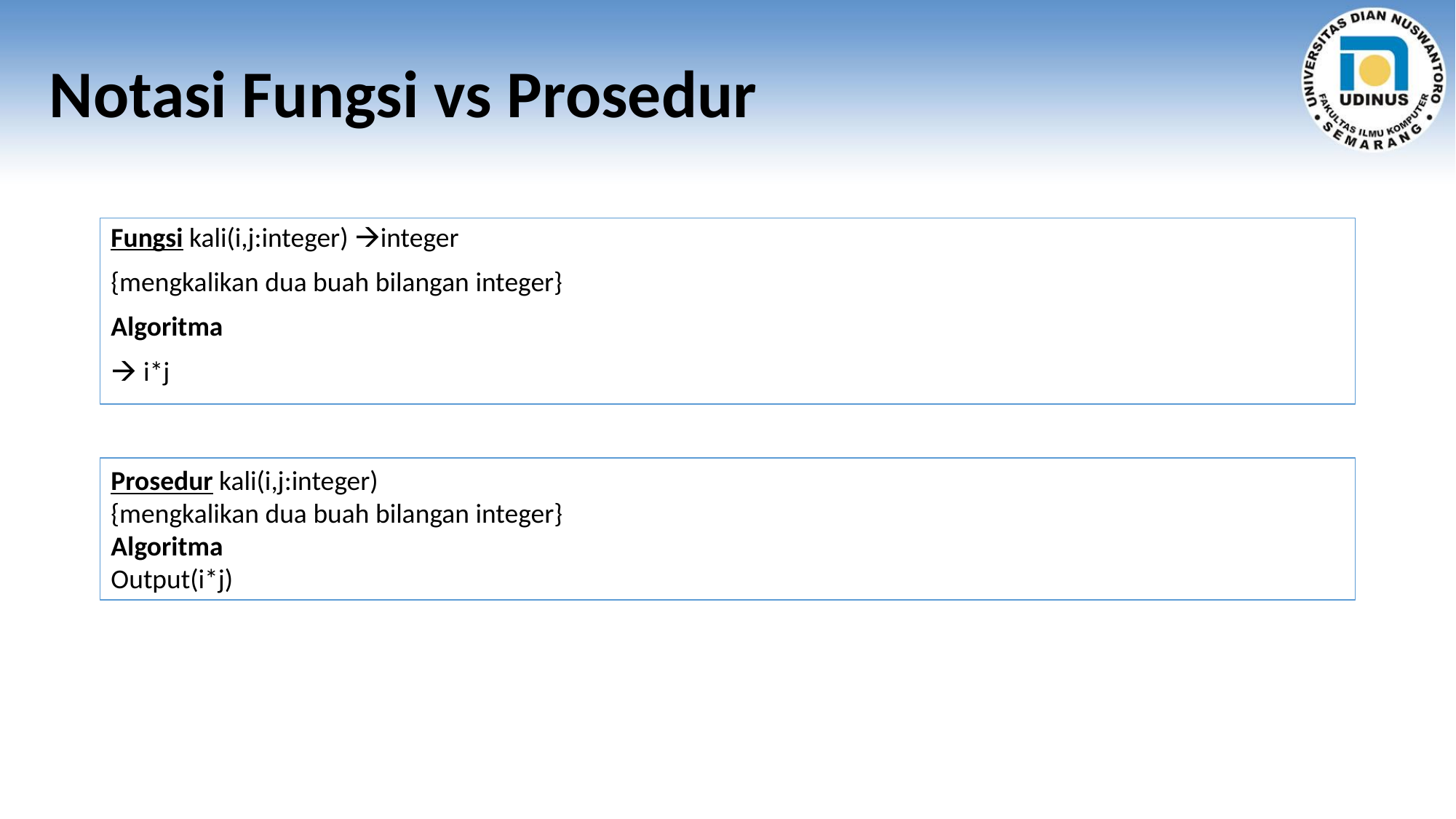

# Notasi Fungsi vs Prosedur
Fungsi kali(i,j:integer) 🡪integer
{mengkalikan dua buah bilangan integer}
Algoritma
🡪 i*j
Prosedur kali(i,j:integer)
{mengkalikan dua buah bilangan integer}
Algoritma
Output(i*j)